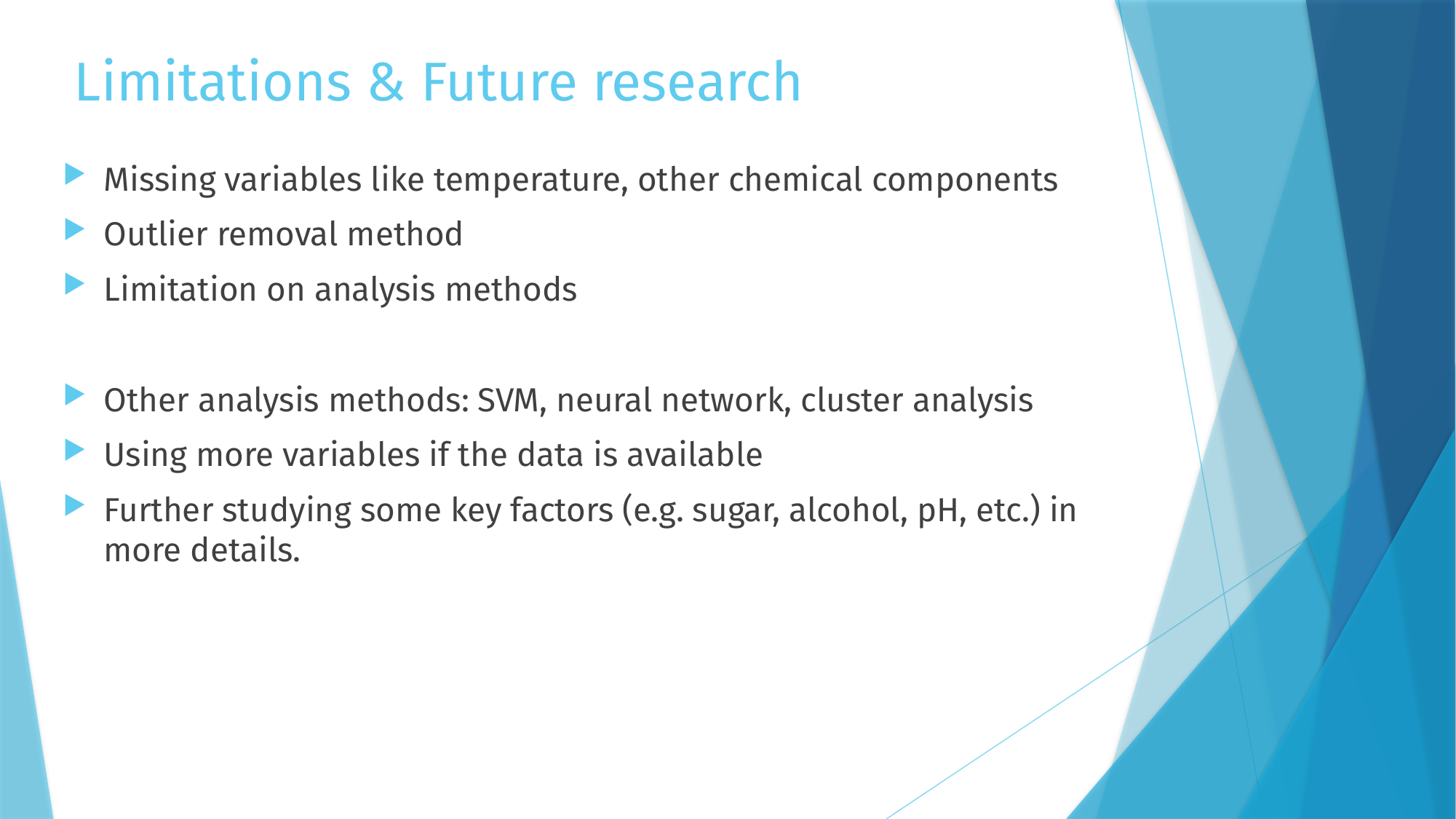

# Limitations & Future research
Missing variables like temperature, other chemical components
Outlier removal method
Limitation on analysis methods

Other analysis methods: SVM, neural network, cluster analysis
Using more variables if the data is available
Further studying some key factors (e.g. sugar, alcohol, pH, etc.) in more details.